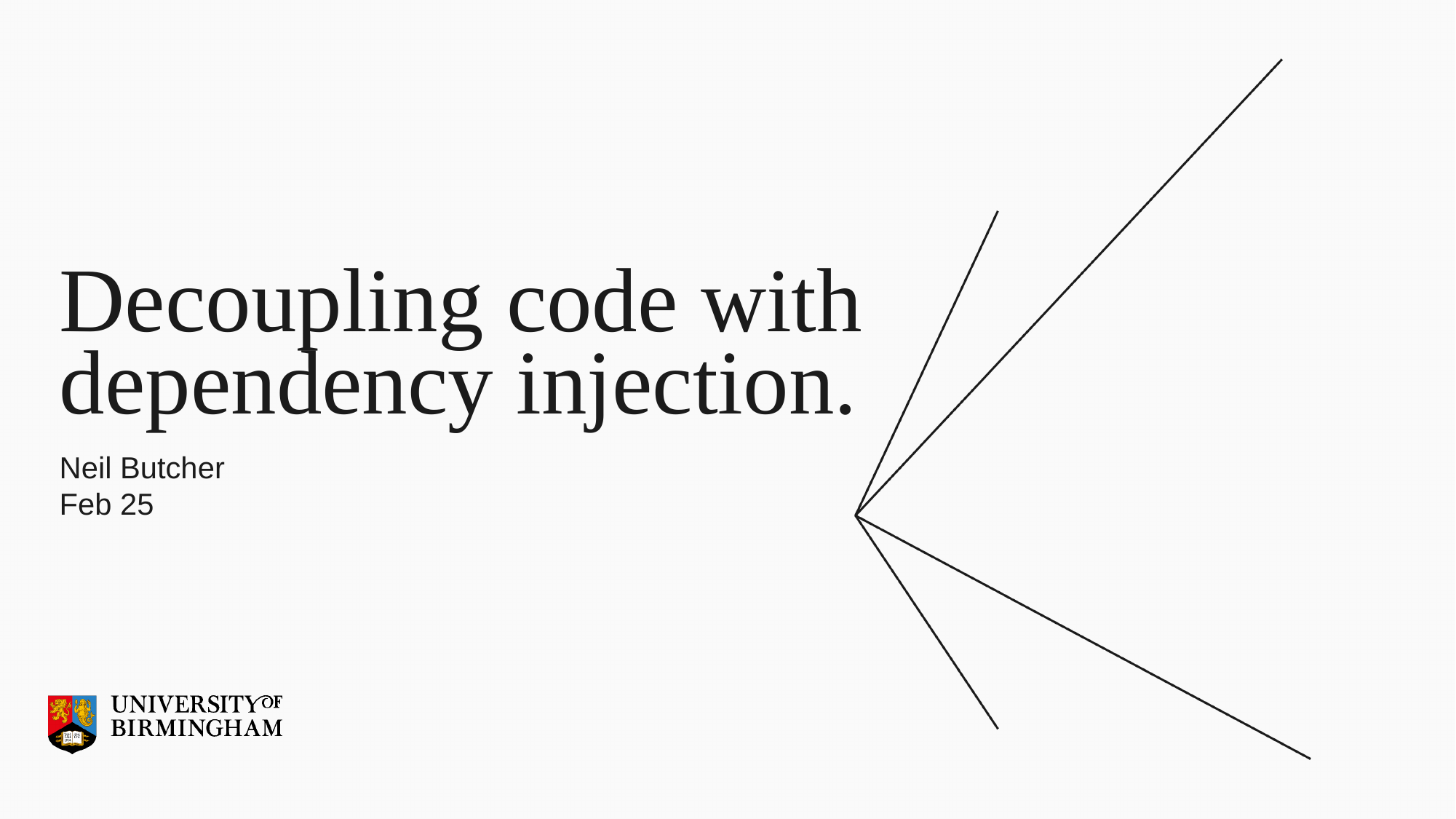

# Decoupling code with dependency injection.
Neil Butcher
Feb 25